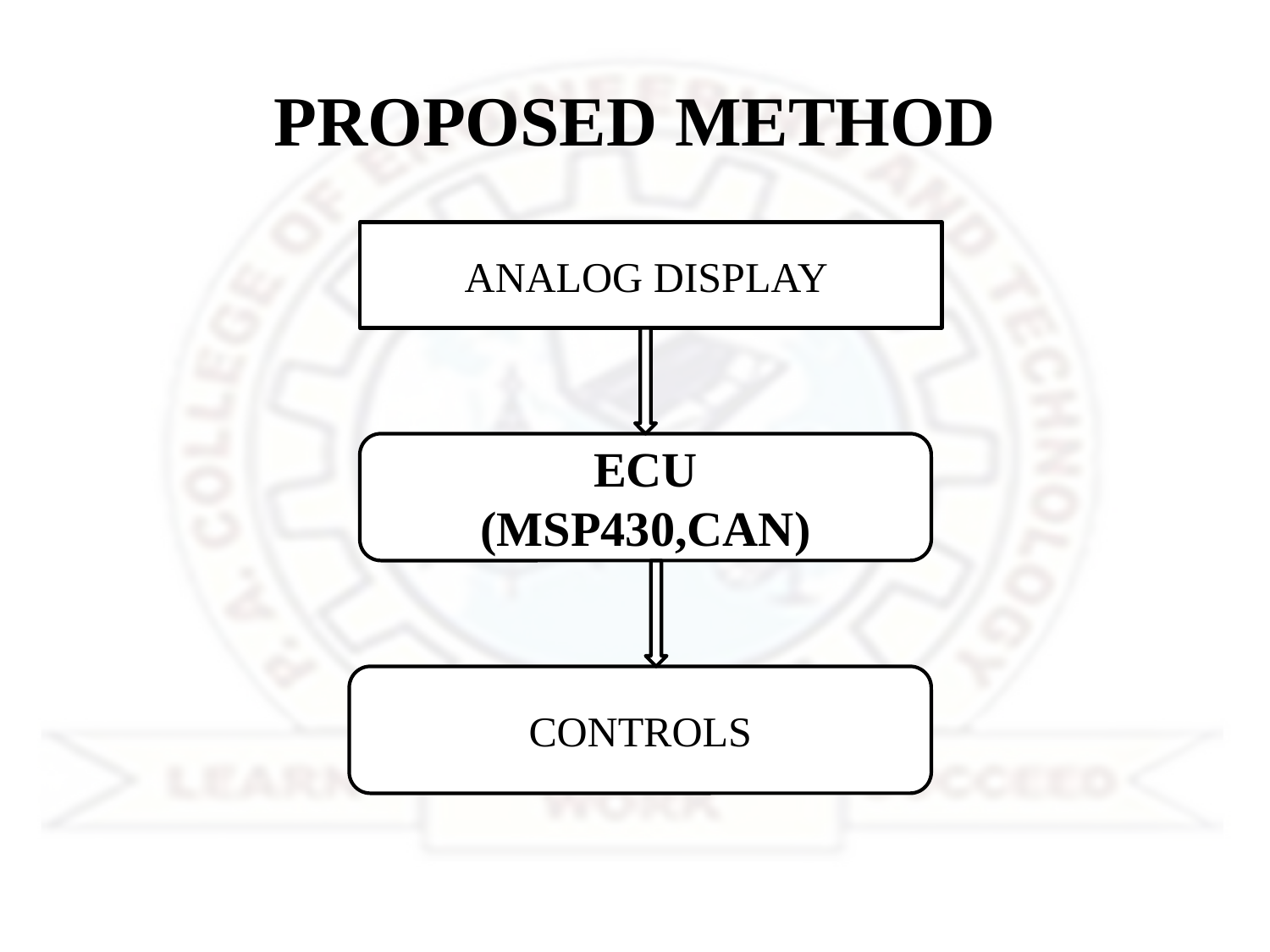

# PROPOSED METHOD
ANALOG DISPLAY

ECU
(MSP430,CAN)

CONTROLS